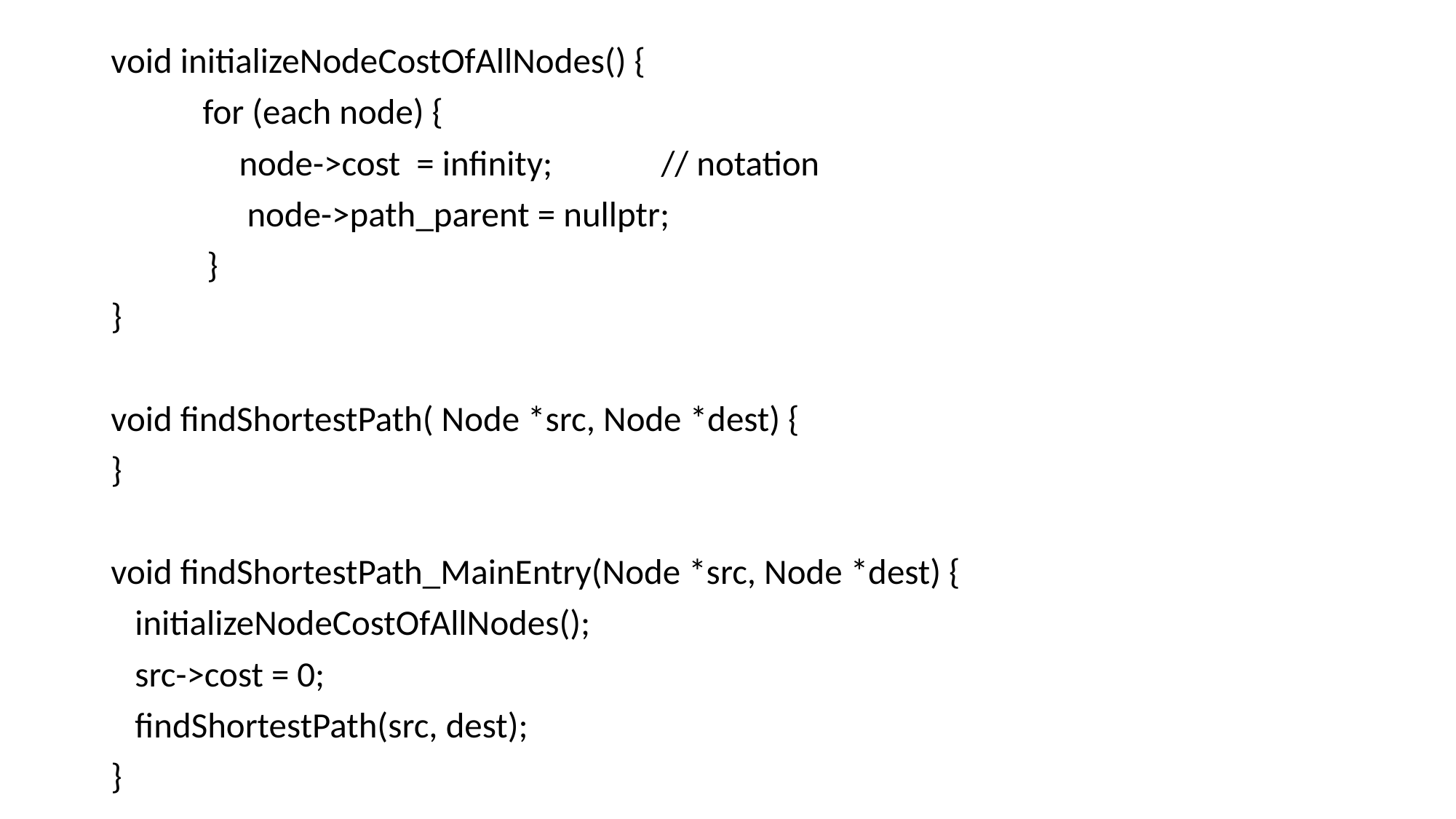

void initializeNodeCostOfAllNodes() {
	for (each node) {
                node->cost  = infinity; 			// notation
                 node->path_parent = nullptr;
            }
}

void findShortestPath( Node *src, Node *dest) {
}

void findShortestPath_MainEntry(Node *src, Node *dest) {
   initializeNodeCostOfAllNodes();
   src->cost = 0;
   findShortestPath(src, dest);
}